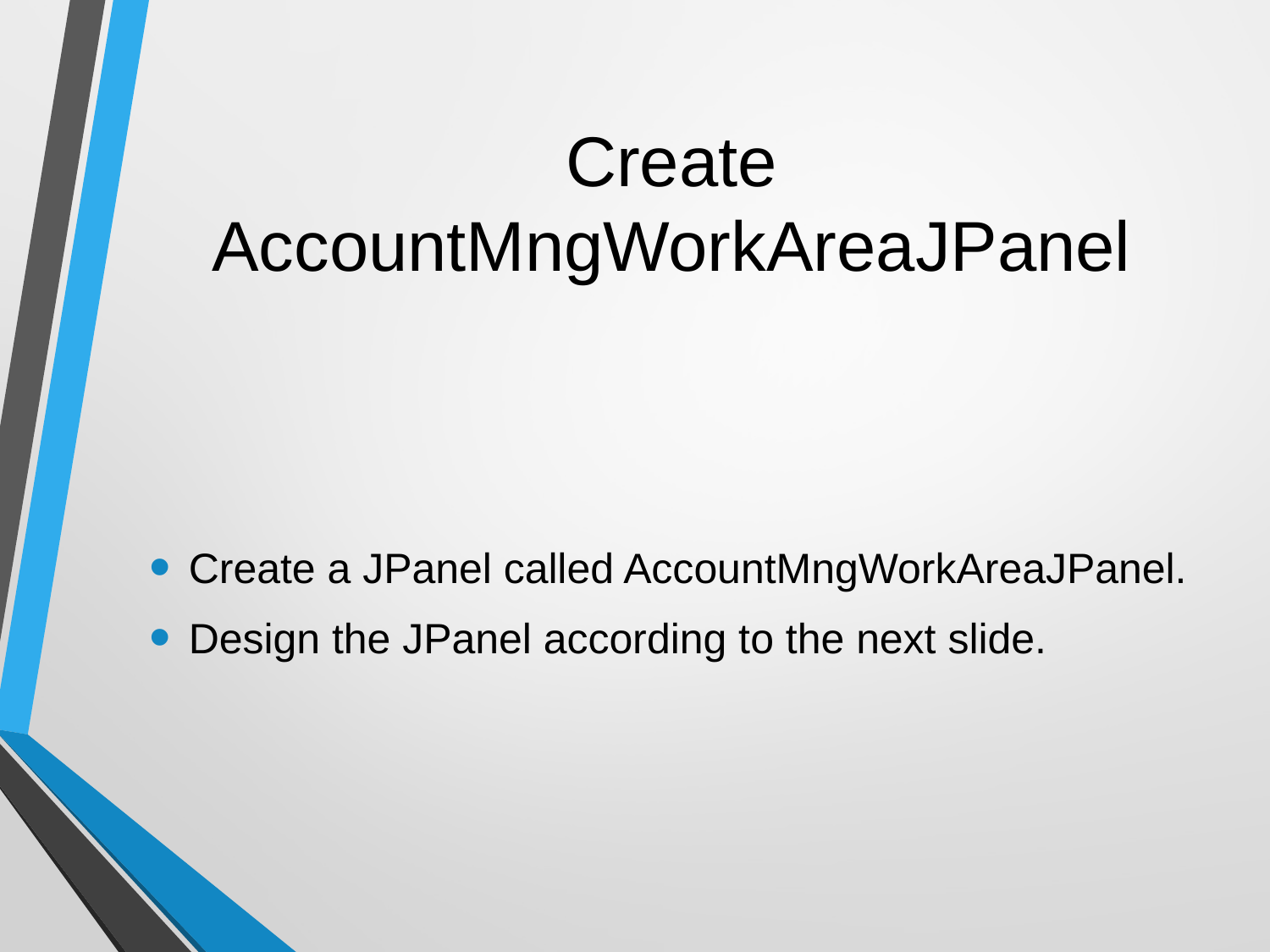

# Create AccountMngWorkAreaJPanel
Create a JPanel called AccountMngWorkAreaJPanel.
Design the JPanel according to the next slide.